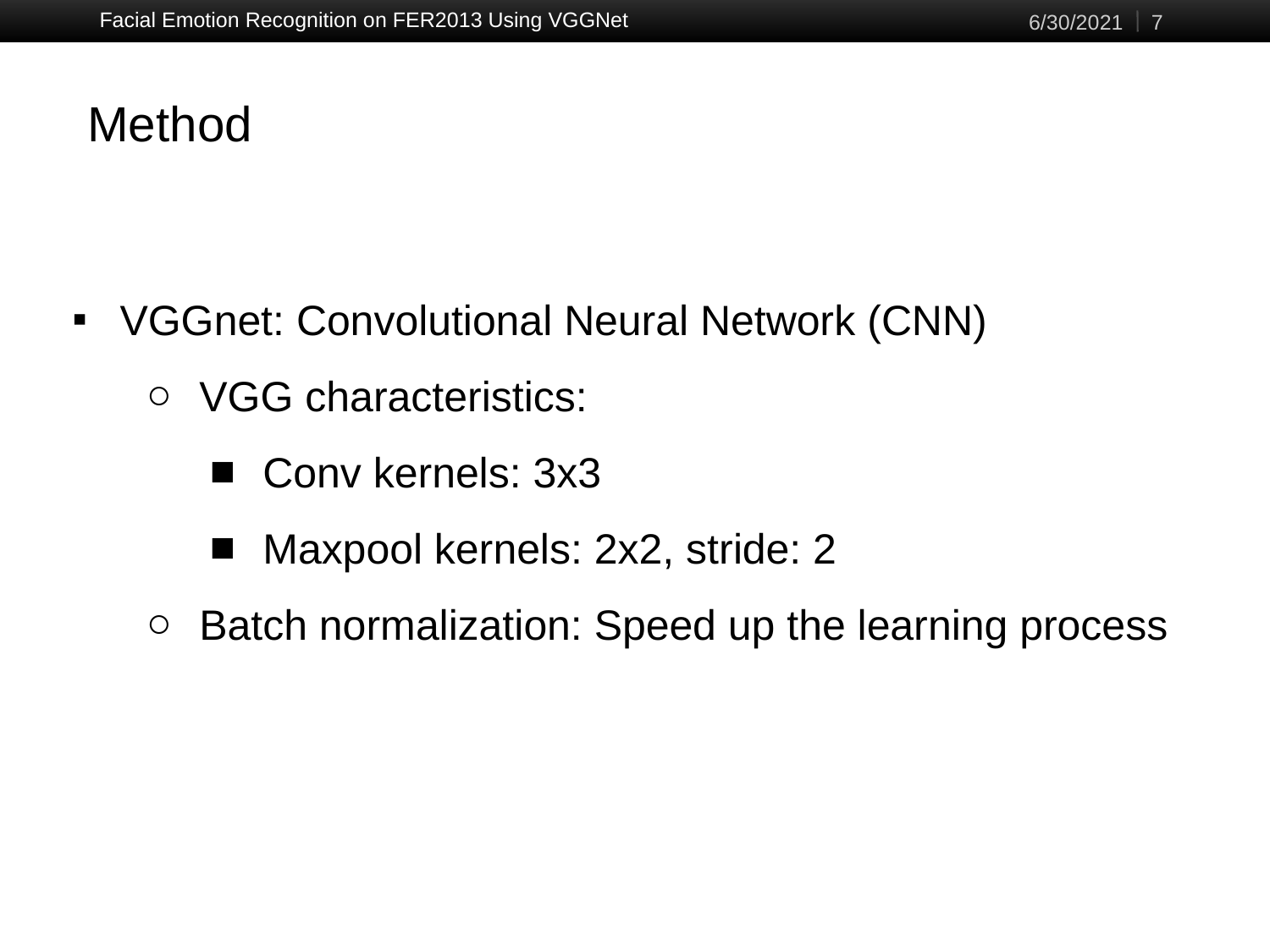

6/30/2021
7
Facial Emotion Recognition on FER2013 Using VGGNet

# Method
VGGnet: Convolutional Neural Network (CNN)
VGG characteristics:
Conv kernels: 3x3
Maxpool kernels: 2x2, stride: 2
Batch normalization: Speed up the learning process